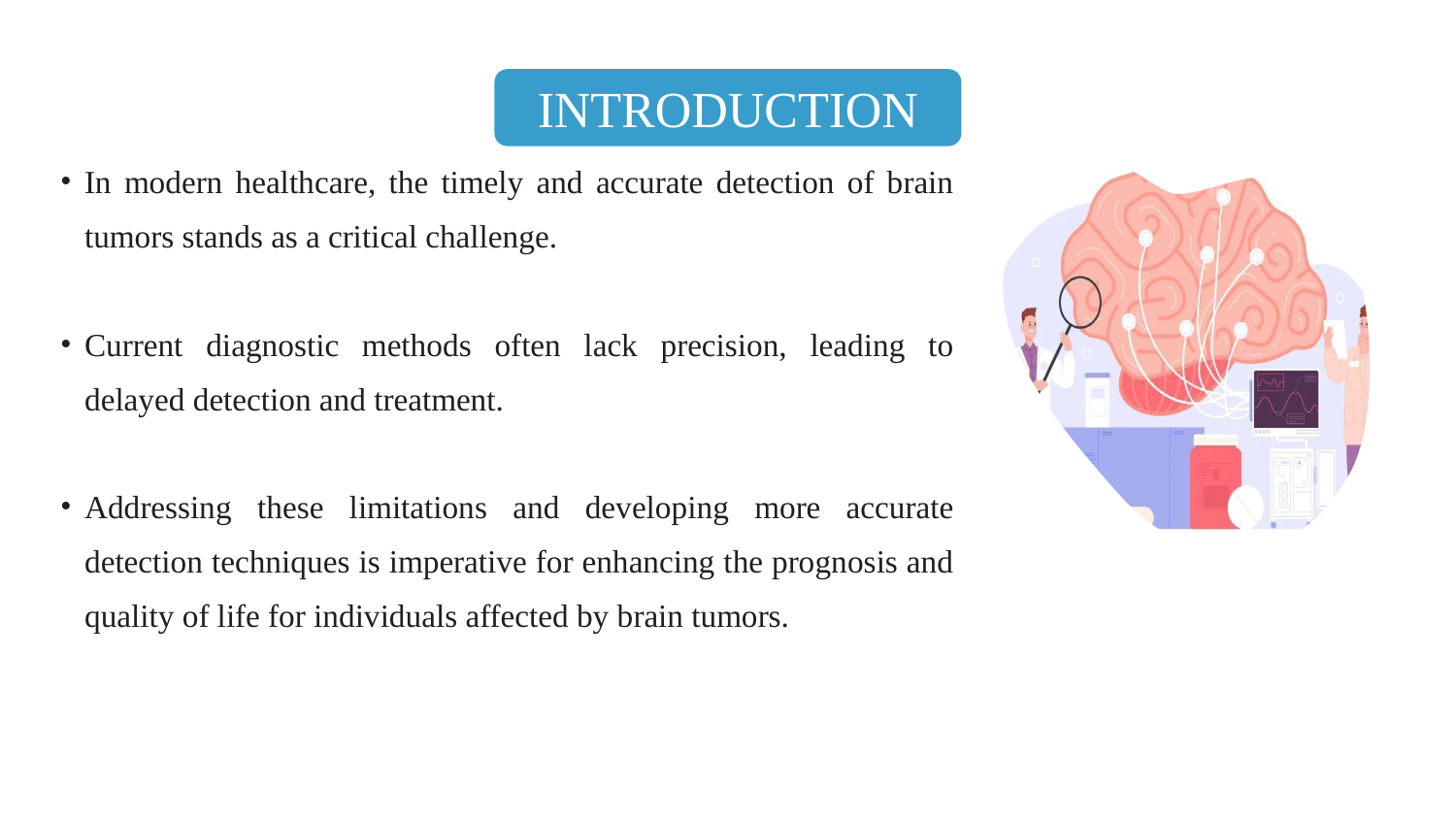

INTRODUCTION

In modern healthcare, the timely and accurate detection of brain tumors stands as a critical challenge.

Current diagnostic methods often lack precision, leading to delayed detection and treatment.

Addressing these limitations and developing more accurate detection techniques is imperative for enhancing the prognosis and quality of life for individuals affected by brain tumors.